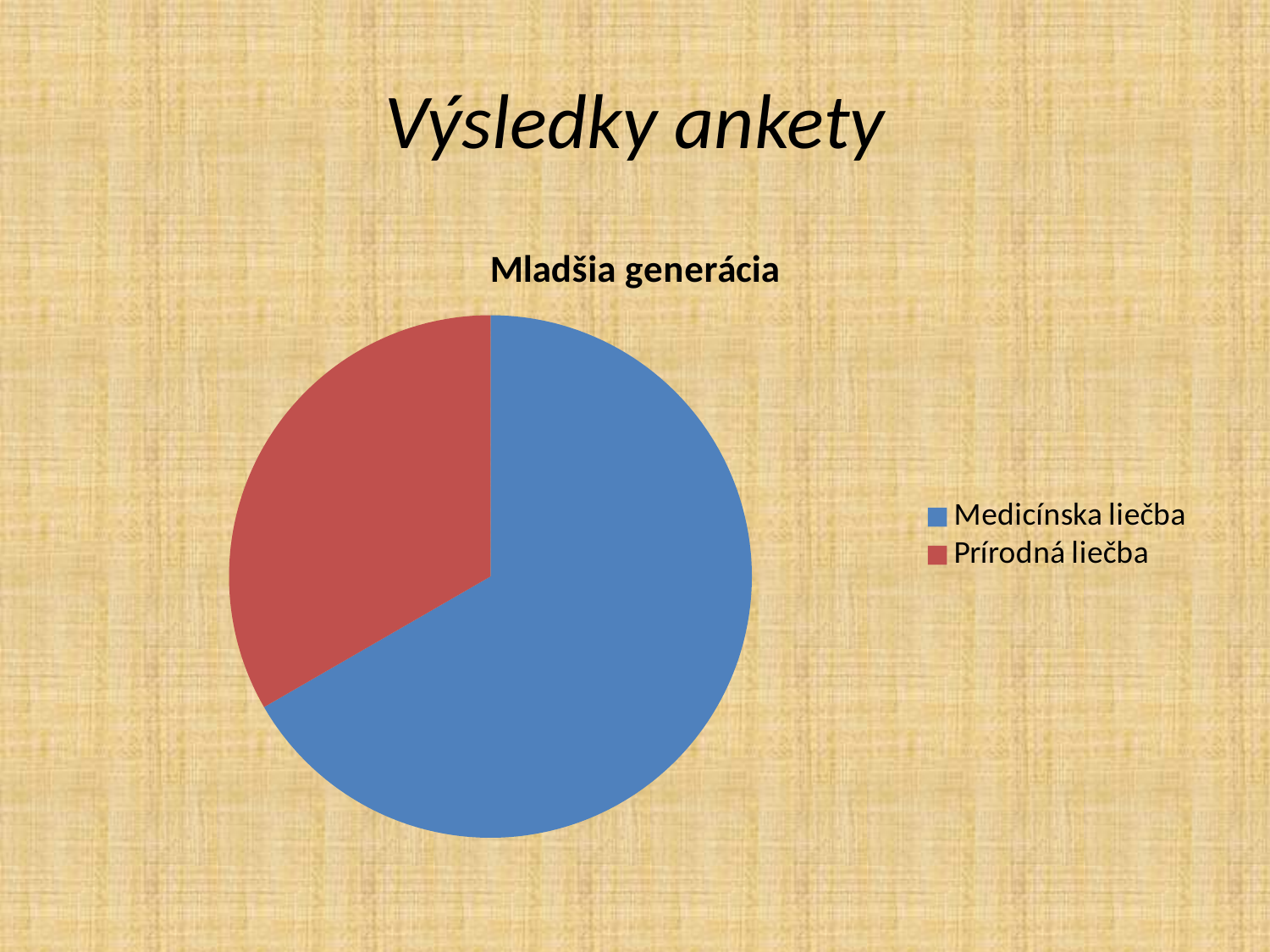

# Výsledky ankety

### Chart: Mladšia generácia

| Category | Mladá generácia |
|---|---|
| Medicínska liečba | 10.0 |
| Prírodná liečba  | 5.0 |